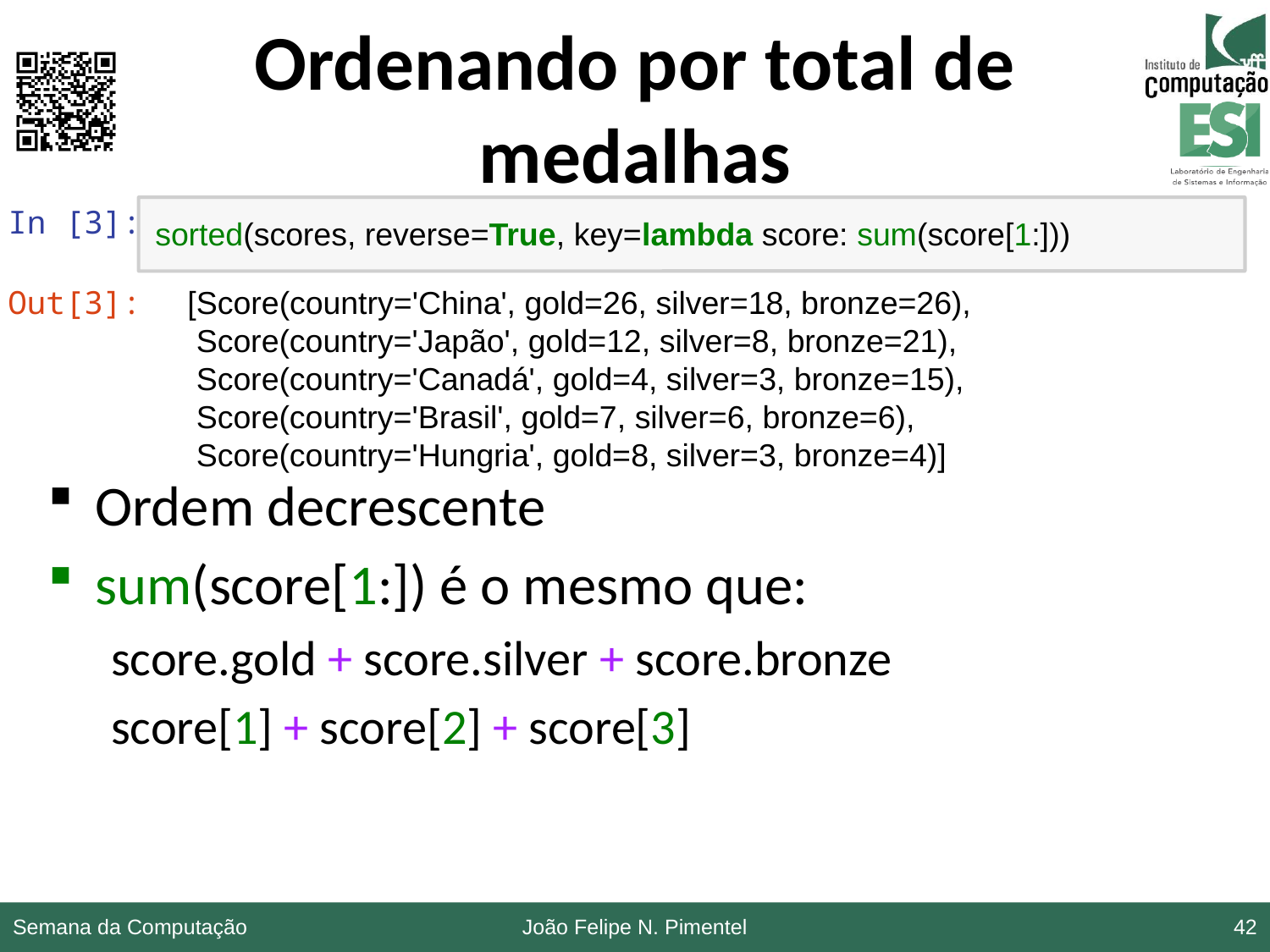

# Ordenando por total de medalhas
In [3]:
sorted(scores, reverse=True, key=lambda score: sum(score[1:]))

Ordem decrescente
sum(score[1:]) é o mesmo que:
score.gold + score.silver + score.bronze
score[1] + score[2] + score[3]

Out[3]:
[Score(country='China', gold=26, silver=18, bronze=26),
 Score(country='Japão', gold=12, silver=8, bronze=21),
 Score(country='Canadá', gold=4, silver=3, bronze=15),
 Score(country='Brasil', gold=7, silver=6, bronze=6),
 Score(country='Hungria', gold=8, silver=3, bronze=4)]
Semana da Computação
João Felipe N. Pimentel
42